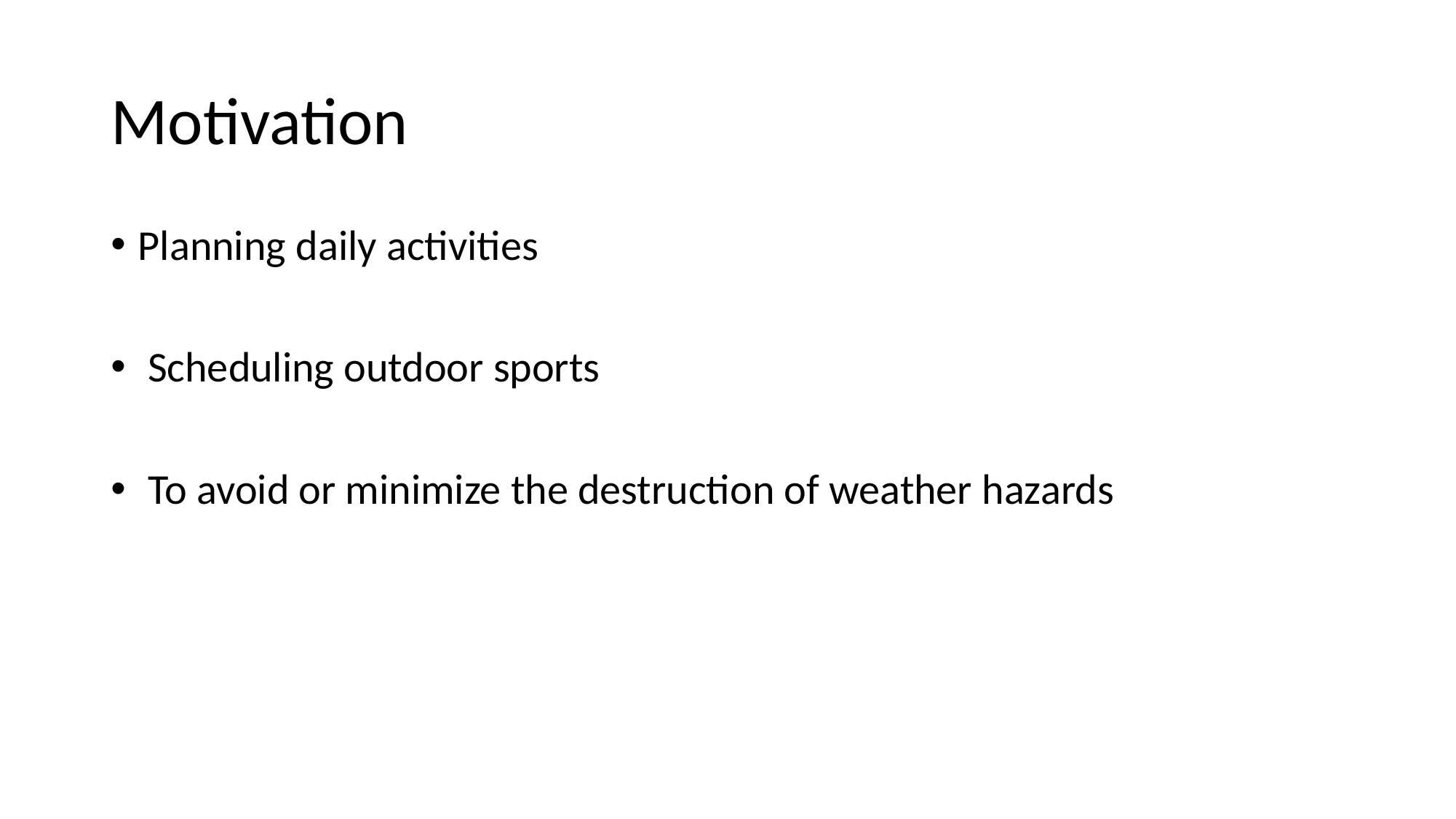

# Motivation
Planning daily activities

 Scheduling outdoor sports

 To avoid or minimize the destruction of weather hazards